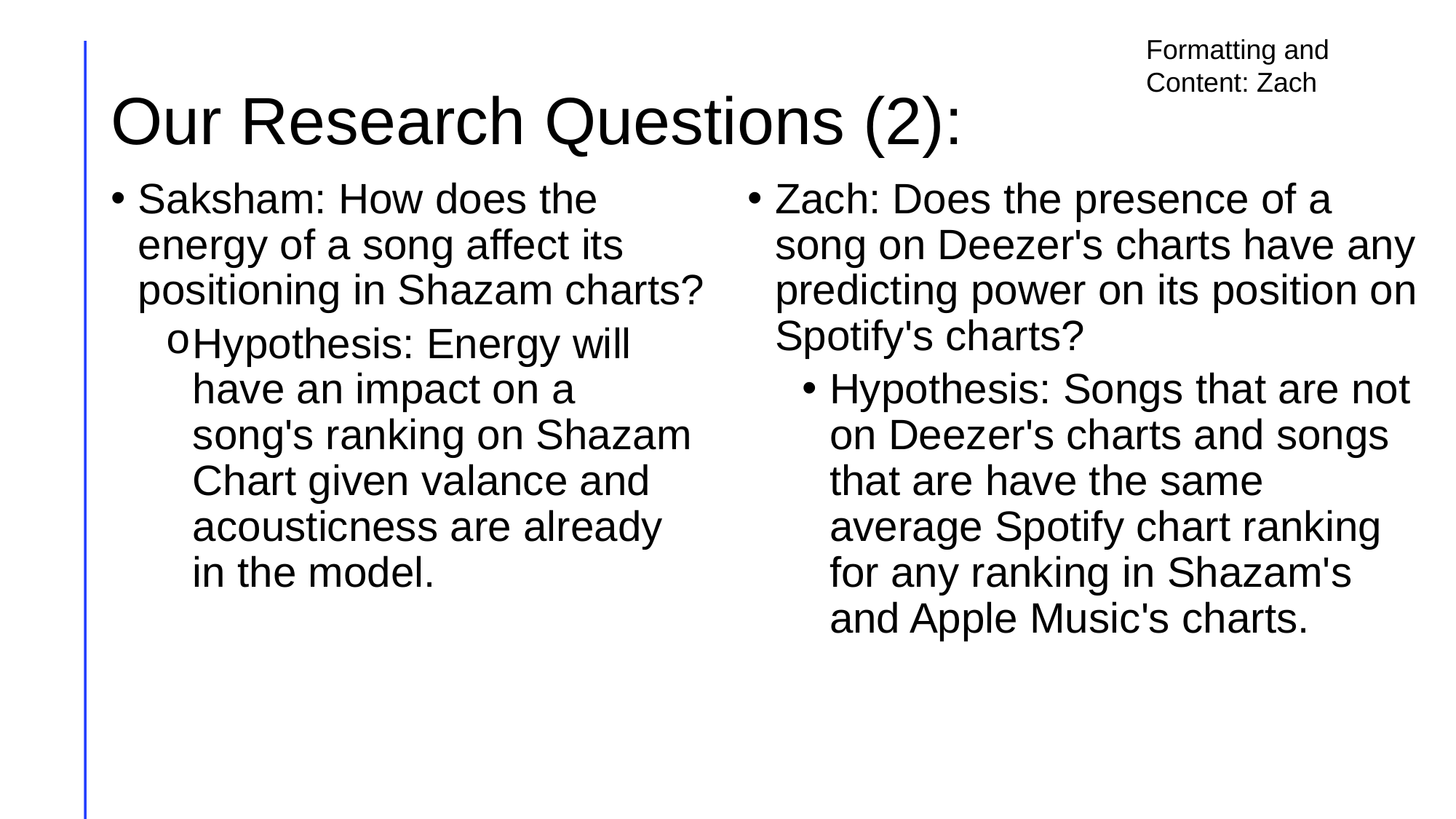

Formatting and Content: Zach
# Our Research Questions (2):
Saksham: How does the energy of a song affect its positioning in Shazam charts?
Hypothesis: Energy will have an impact on a song's ranking on Shazam Chart given valance and acousticness are already in the model.
Zach: Does the presence of a song on Deezer's charts have any predicting power on its position on Spotify's charts?
Hypothesis: Songs that are not on Deezer's charts and songs that are have the same average Spotify chart ranking for any ranking in Shazam's and Apple Music's charts.